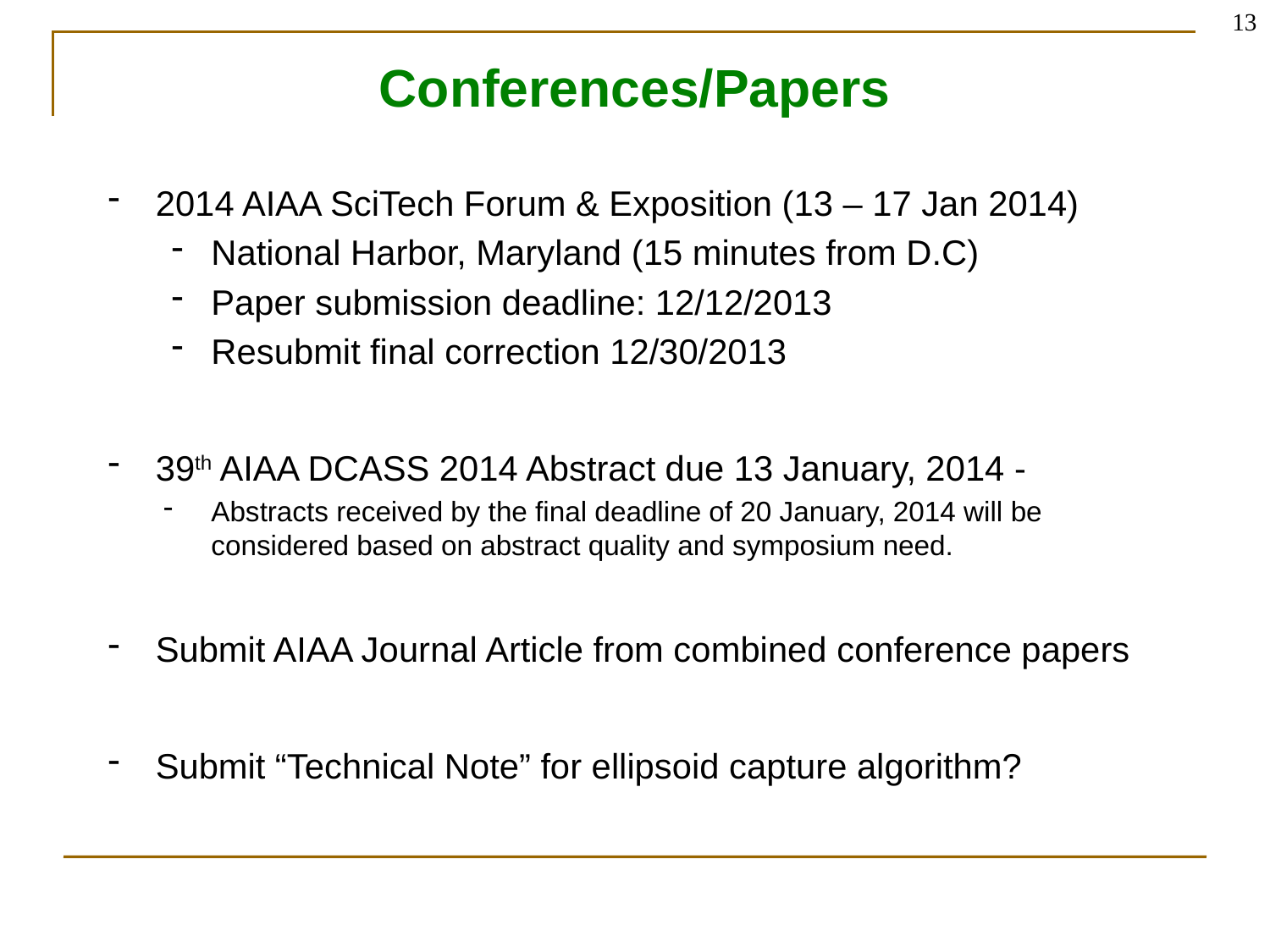

13
# Conferences/Papers
2014 AIAA SciTech Forum & Exposition (13 – 17 Jan 2014)
National Harbor, Maryland (15 minutes from D.C)
Paper submission deadline: 12/12/2013
Resubmit final correction 12/30/2013

39th AIAA DCASS 2014 Abstract due 13 January, 2014 -
Abstracts received by the final deadline of 20 January, 2014 will be considered based on abstract quality and symposium need.

Submit AIAA Journal Article from combined conference papers

Submit “Technical Note” for ellipsoid capture algorithm?